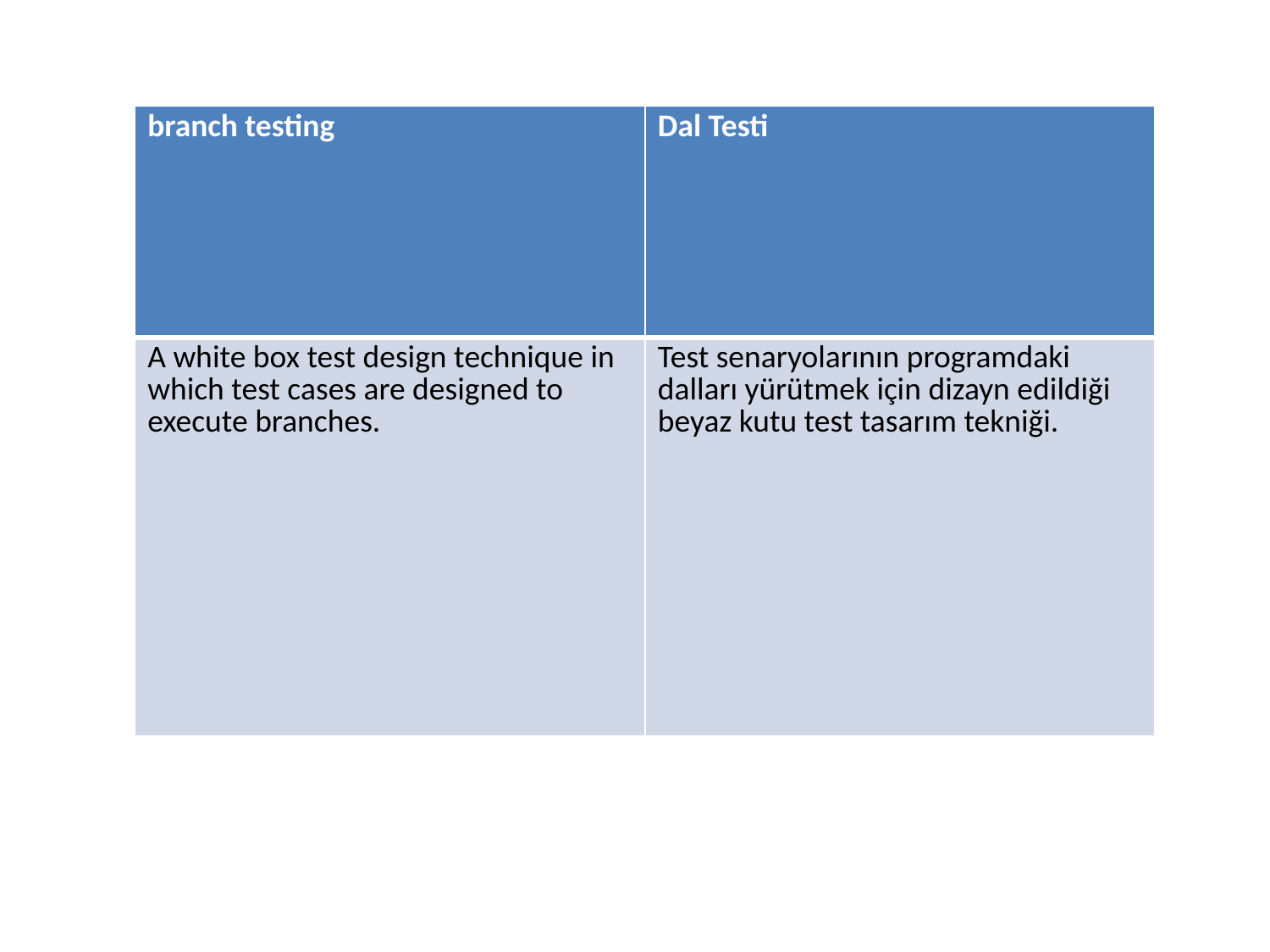

| branch testing | Dal Testi |
| --- | --- |
| A white box test design technique in which test cases are designed to execute branches. | Test senaryolarının programdaki dalları yürütmek için dizayn edildiği beyaz kutu test tasarım tekniği. |